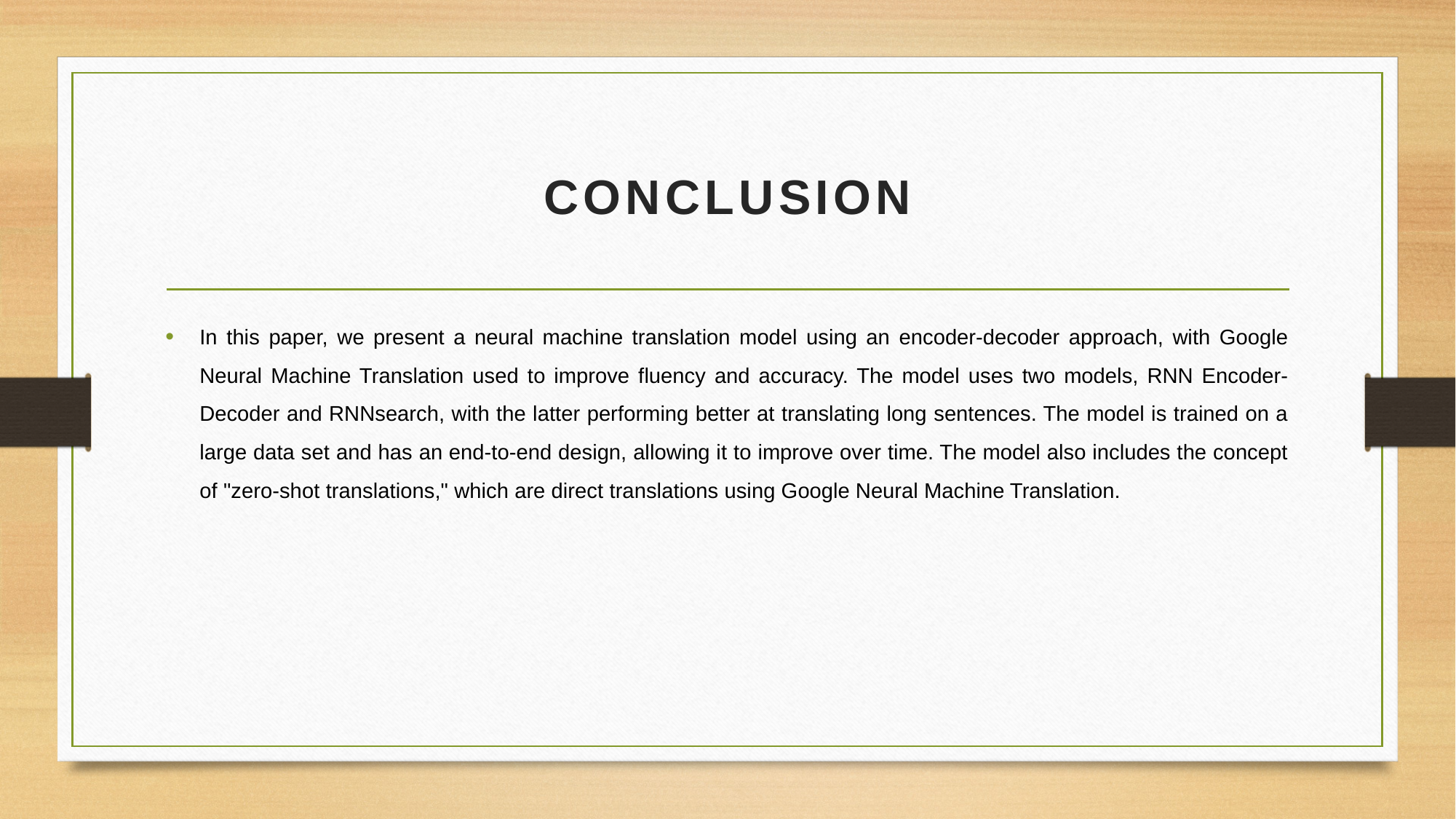

# CONCLUSION
In this paper, we present a neural machine translation model using an encoder-decoder approach, with Google Neural Machine Translation used to improve fluency and accuracy. The model uses two models, RNN Encoder-Decoder and RNNsearch, with the latter performing better at translating long sentences. The model is trained on a large data set and has an end-to-end design, allowing it to improve over time. The model also includes the concept of "zero-shot translations," which are direct translations using Google Neural Machine Translation.